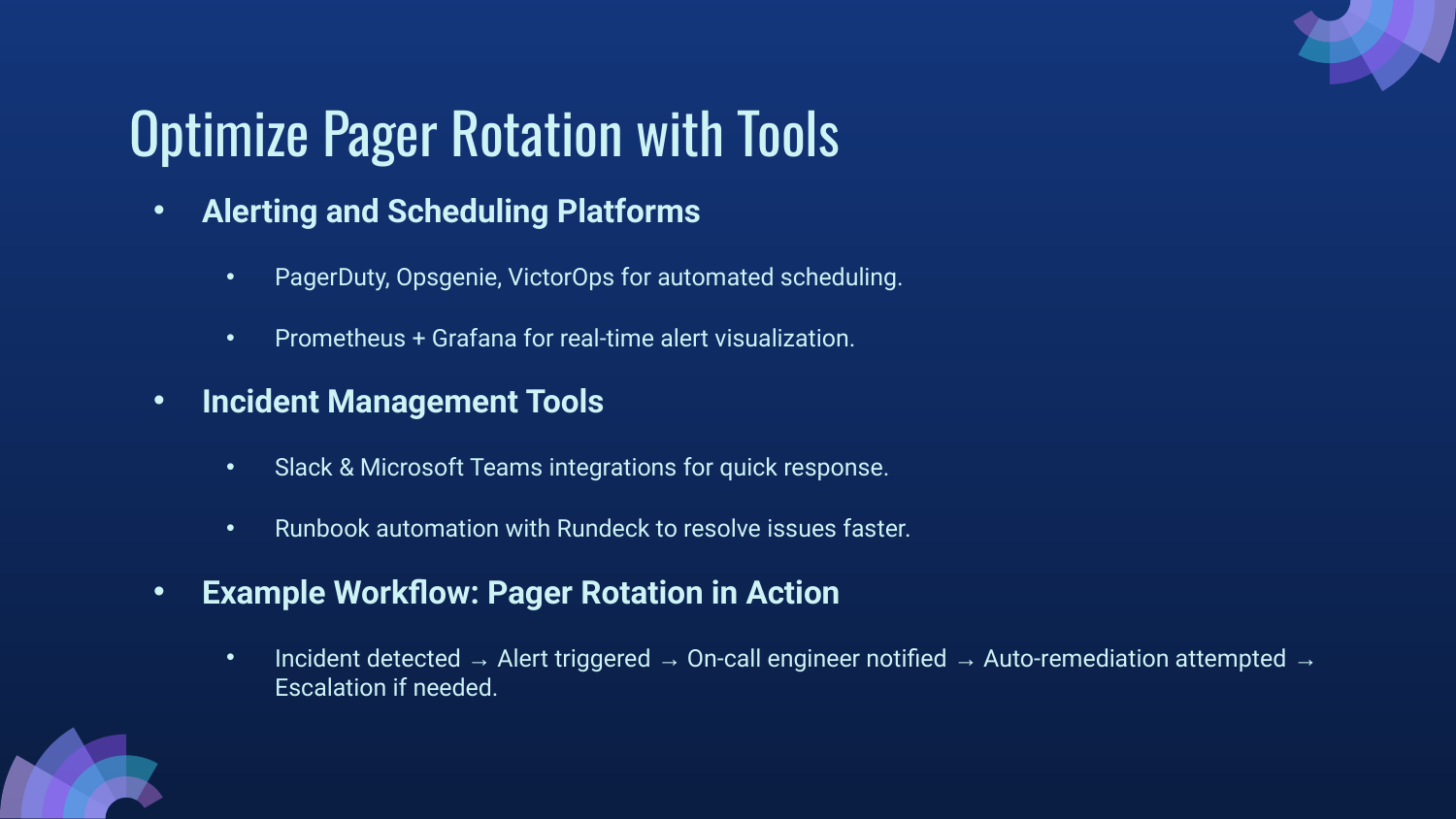

# Optimize Pager Rotation with Tools
Alerting and Scheduling Platforms
PagerDuty, Opsgenie, VictorOps for automated scheduling.
Prometheus + Grafana for real-time alert visualization.
Incident Management Tools
Slack & Microsoft Teams integrations for quick response.
Runbook automation with Rundeck to resolve issues faster.
Example Workflow: Pager Rotation in Action
Incident detected → Alert triggered → On-call engineer notified → Auto-remediation attempted → Escalation if needed.